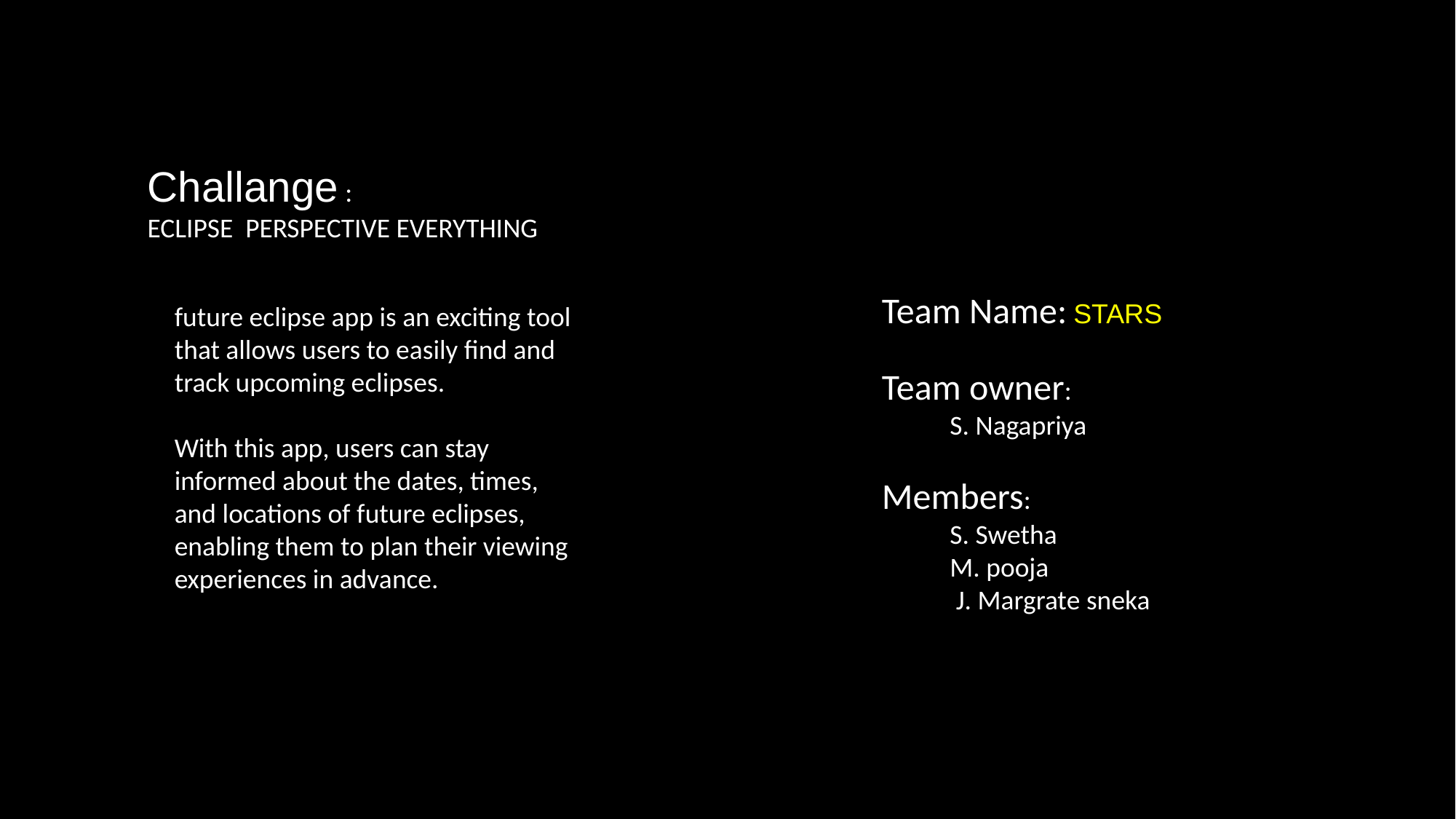

Challange :
ECLIPSE  PERSPECTIVE EVERYTHING
Team Name: STARS

Team owner:
           S. Nagapriya

Members:
           S. Swetha
           M. pooja
            J. Margrate sneka

future eclipse app is an exciting tool that allows users to easily find and track upcoming eclipses.

With this app, users can stay informed about the dates, times, and locations of future eclipses, enabling them to plan their viewing experiences in advance.